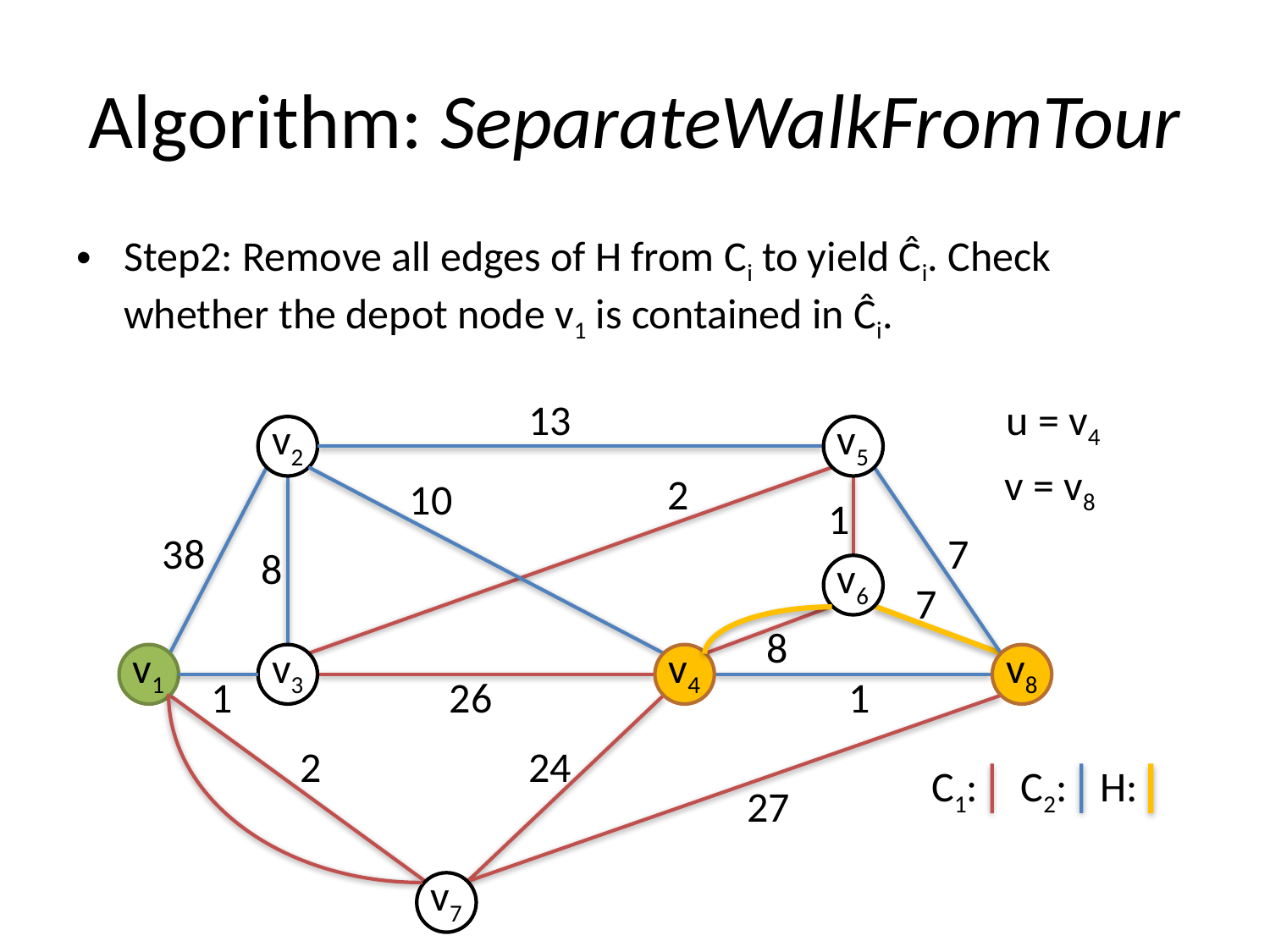

# Algorithm: SeparateWalkFromTour
Step2: Remove all edges of H from Ci to yield Ĉi. Check whether the depot node v1 is contained in Ĉi.
13
u = v4
v2
v5

v = v8
2
10
1

38
7
8
v6

7

8
v1
v3
v4
v8

1
26
1
2
24
C1:
C2:
H:
27
v7